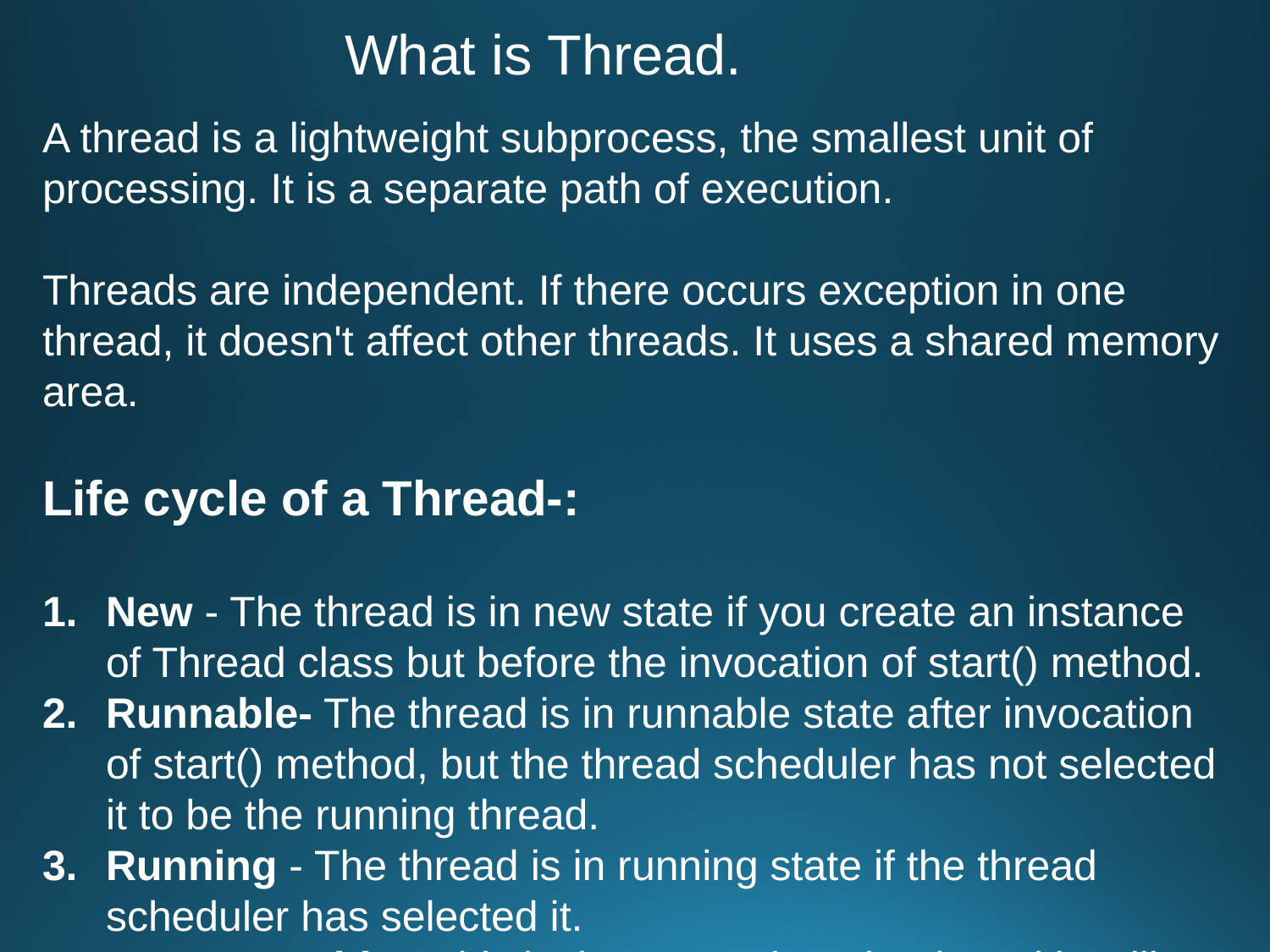

What is Thread.
A thread is a lightweight subprocess, the smallest unit of processing. It is a separate path of execution.

Threads are independent. If there occurs exception in one thread, it doesn't affect other threads. It uses a shared memory area.

Life cycle of a Thread-:

New - The thread is in new state if you create an instance of Thread class but before the invocation of start() method.
Runnable- The thread is in runnable state after invocation of start() method, but the thread scheduler has not selected it to be the running thread.
Running - The thread is in running state if the thread scheduler has selected it.
Non-Runnable - This is the state when the thread is still alive but is currently not eligible to run.
Terminated - A thread is in terminated or dead state when its run() method exits.